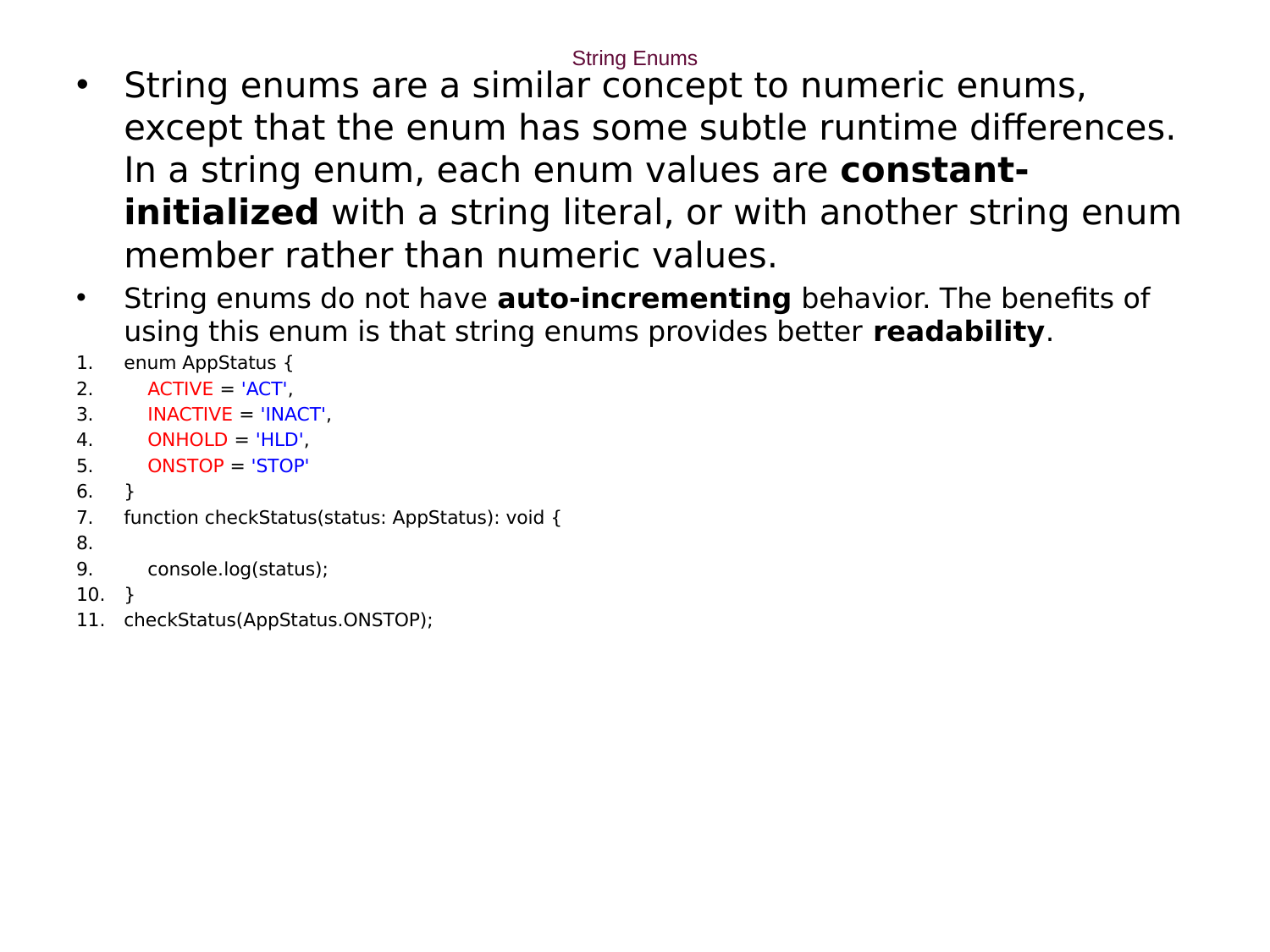

# String Enums
String enums are a similar concept to numeric enums, except that the enum has some subtle runtime differences. In a string enum, each enum values are constant-initialized with a string literal, or with another string enum member rather than numeric values.
String enums do not have auto-incrementing behavior. The benefits of using this enum is that string enums provides better readability.
enum AppStatus {
    ACTIVE = 'ACT',
    INACTIVE = 'INACT',
    ONHOLD = 'HLD',
    ONSTOP = 'STOP'
}
function checkStatus(status: AppStatus): void {

    console.log(status);
}
checkStatus(AppStatus.ONSTOP);